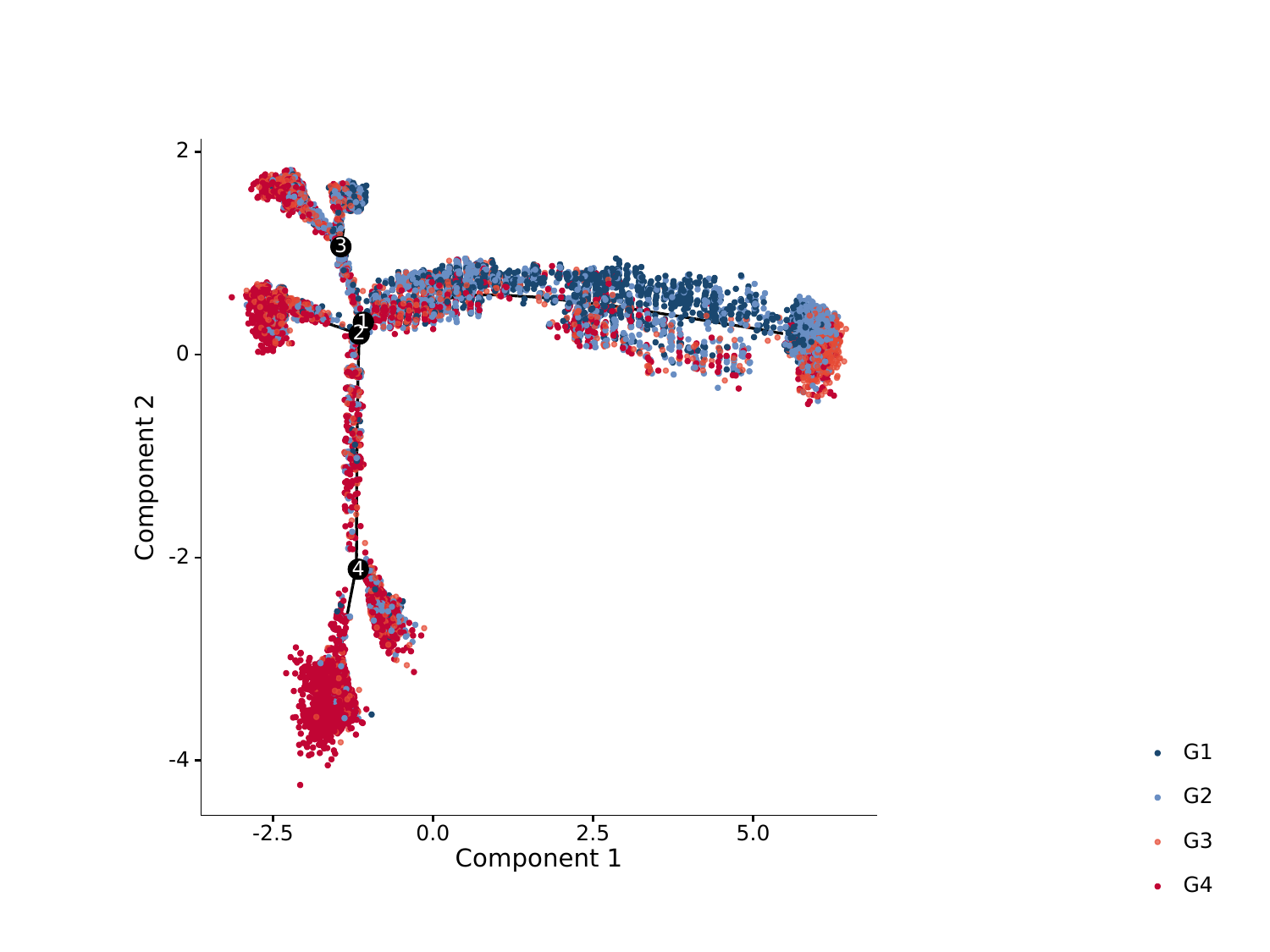

2

3

1

2

4

0

Component 2
-2

G1

G2

G3

G4

-4

-2.5
0.0
2.5
5.0
Component 1